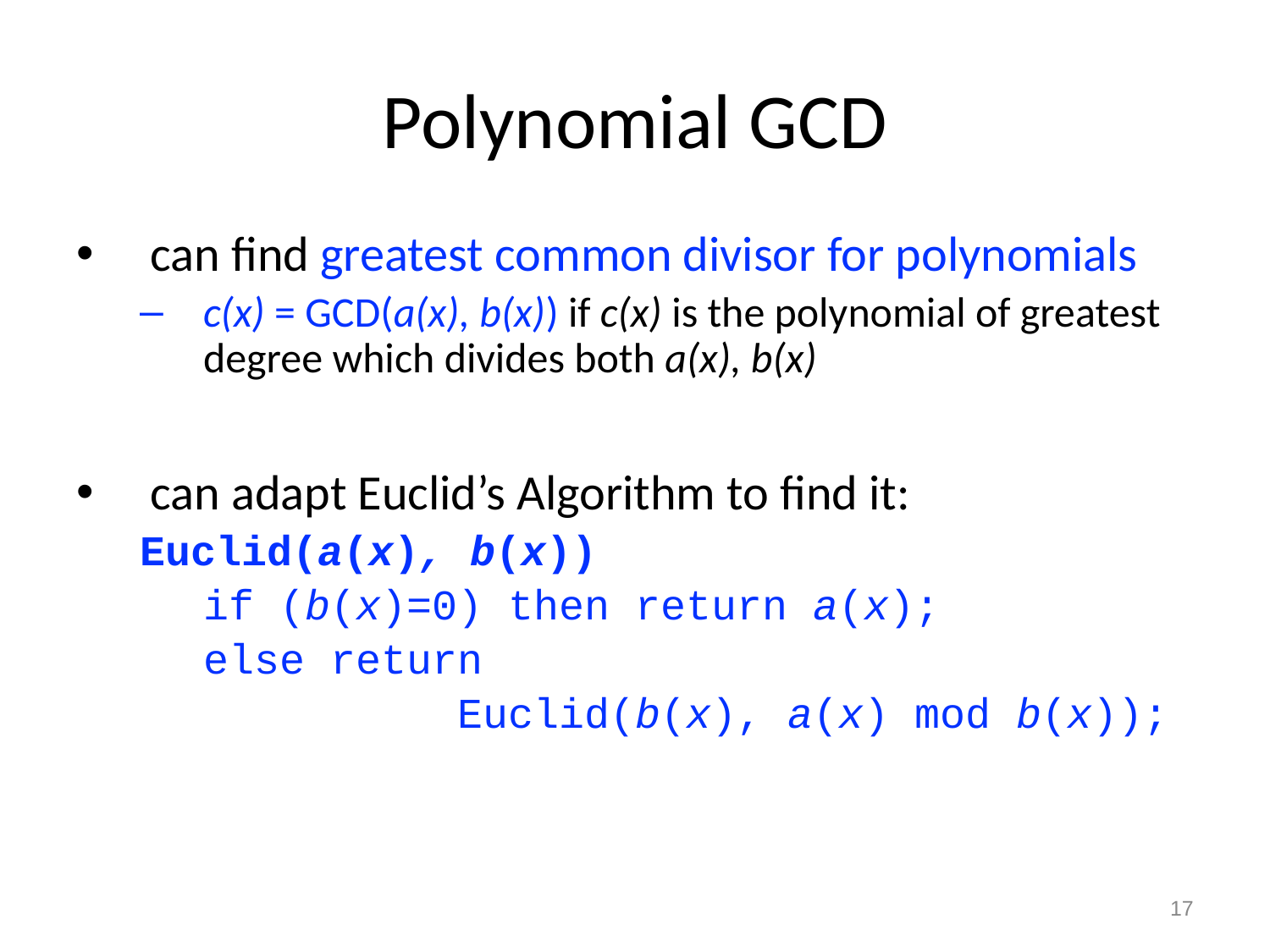

# Polynomial GCD
can find greatest common divisor for polynomials
c(x) = GCD(a(x), b(x)) if c(x) is the polynomial of greatest degree which divides both a(x), b(x)

can adapt Euclid’s Algorithm to find it:
Euclid(a(x), b(x))
	if (b(x)=0) then return a(x);
	else return
			Euclid(b(x), a(x) mod b(x));

17